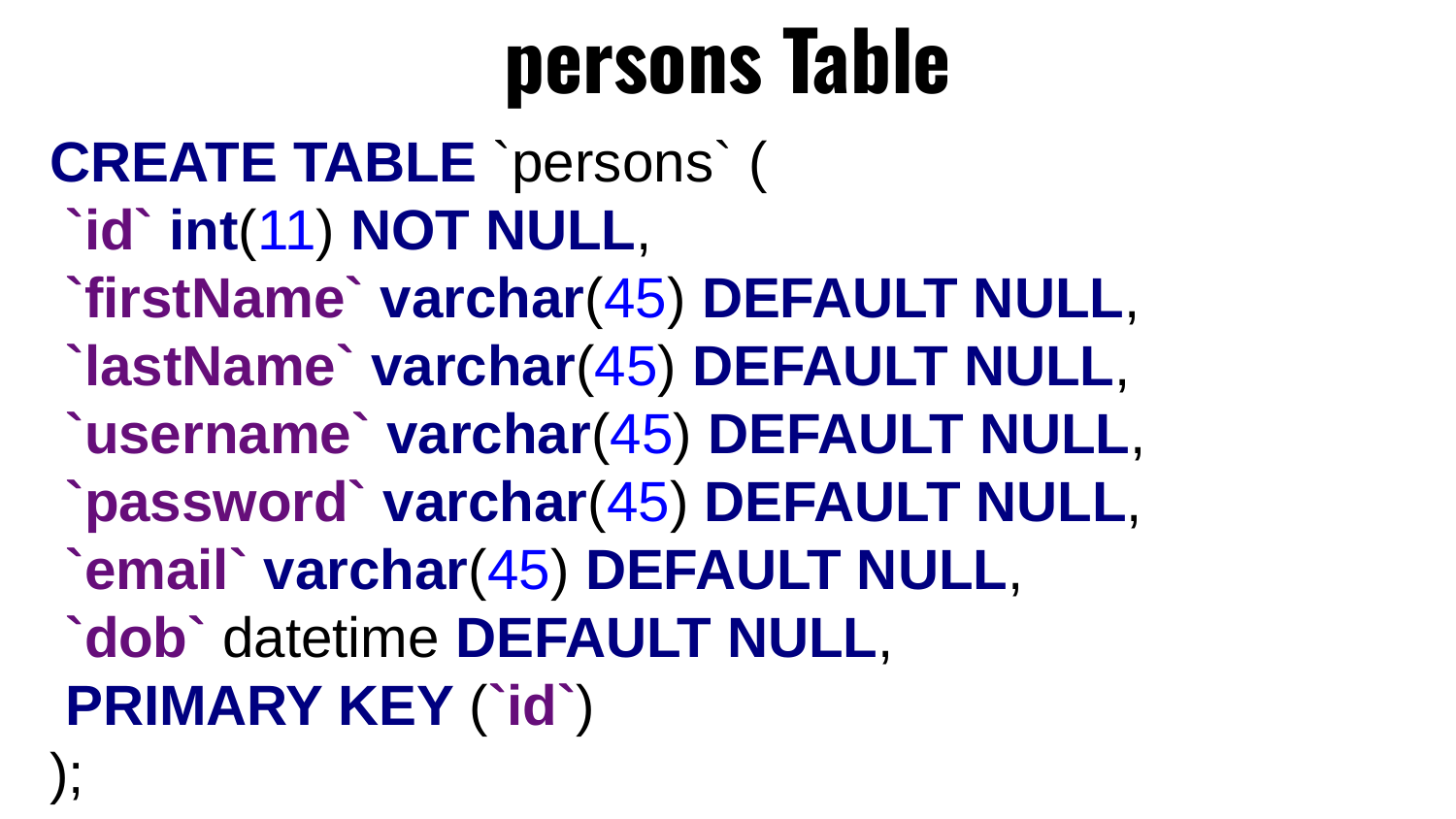

# persons Table
CREATE TABLE `persons` (
 `id` int(11) NOT NULL,
 `firstName` varchar(45) DEFAULT NULL,
 `lastName` varchar(45) DEFAULT NULL,
 `username` varchar(45) DEFAULT NULL,
 `password` varchar(45) DEFAULT NULL,
 `email` varchar(45) DEFAULT NULL,
 `dob` datetime DEFAULT NULL,
 PRIMARY KEY (`id`)
);